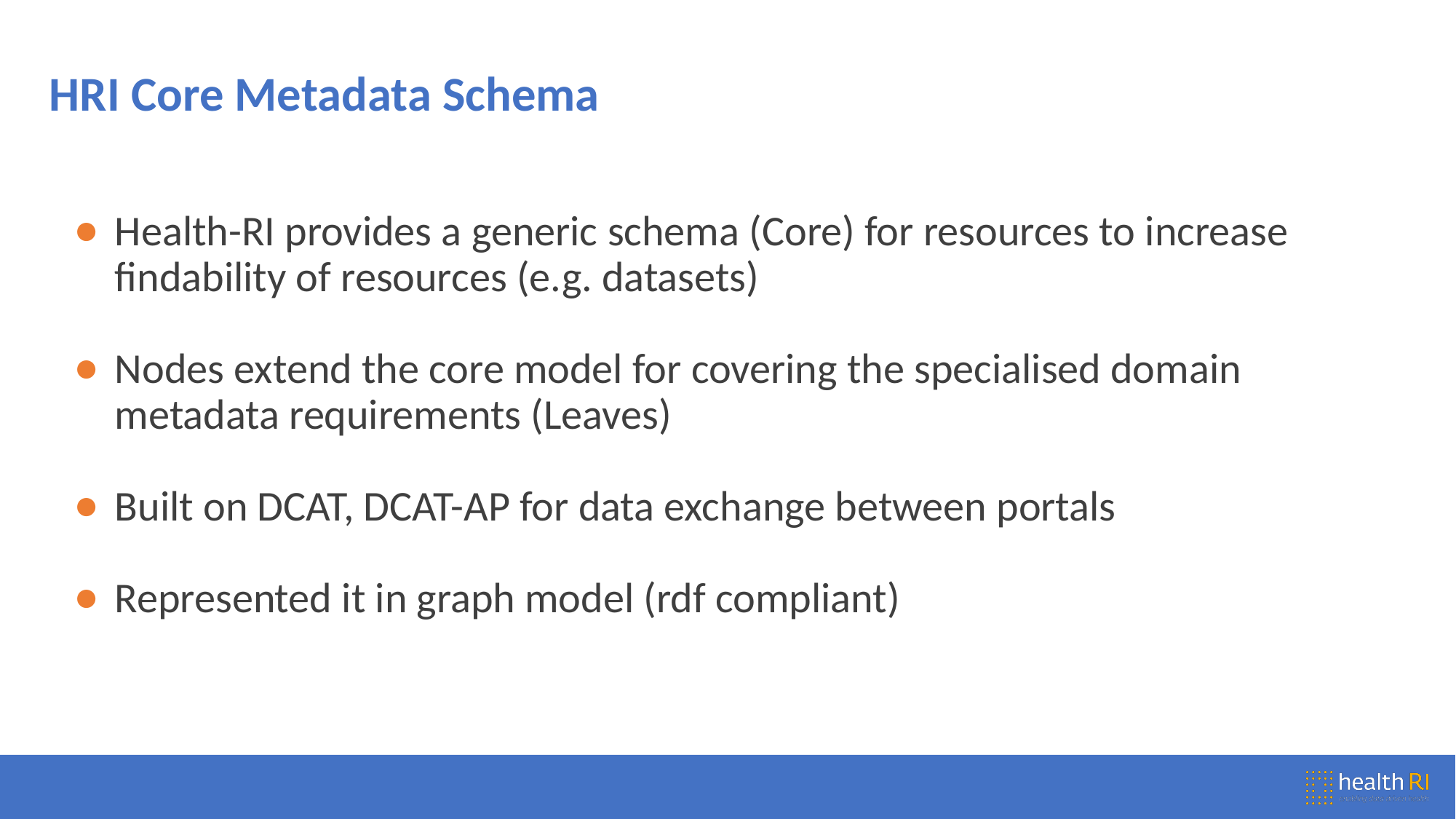

# HRI Core Metadata Schema
Health-RI provides a generic schema (Core) for resources to increase findability of resources (e.g. datasets)

Nodes extend the core model for covering the specialised domain metadata requirements (Leaves)

Built on DCAT, DCAT-AP for data exchange between portals

Represented it in graph model (rdf compliant)